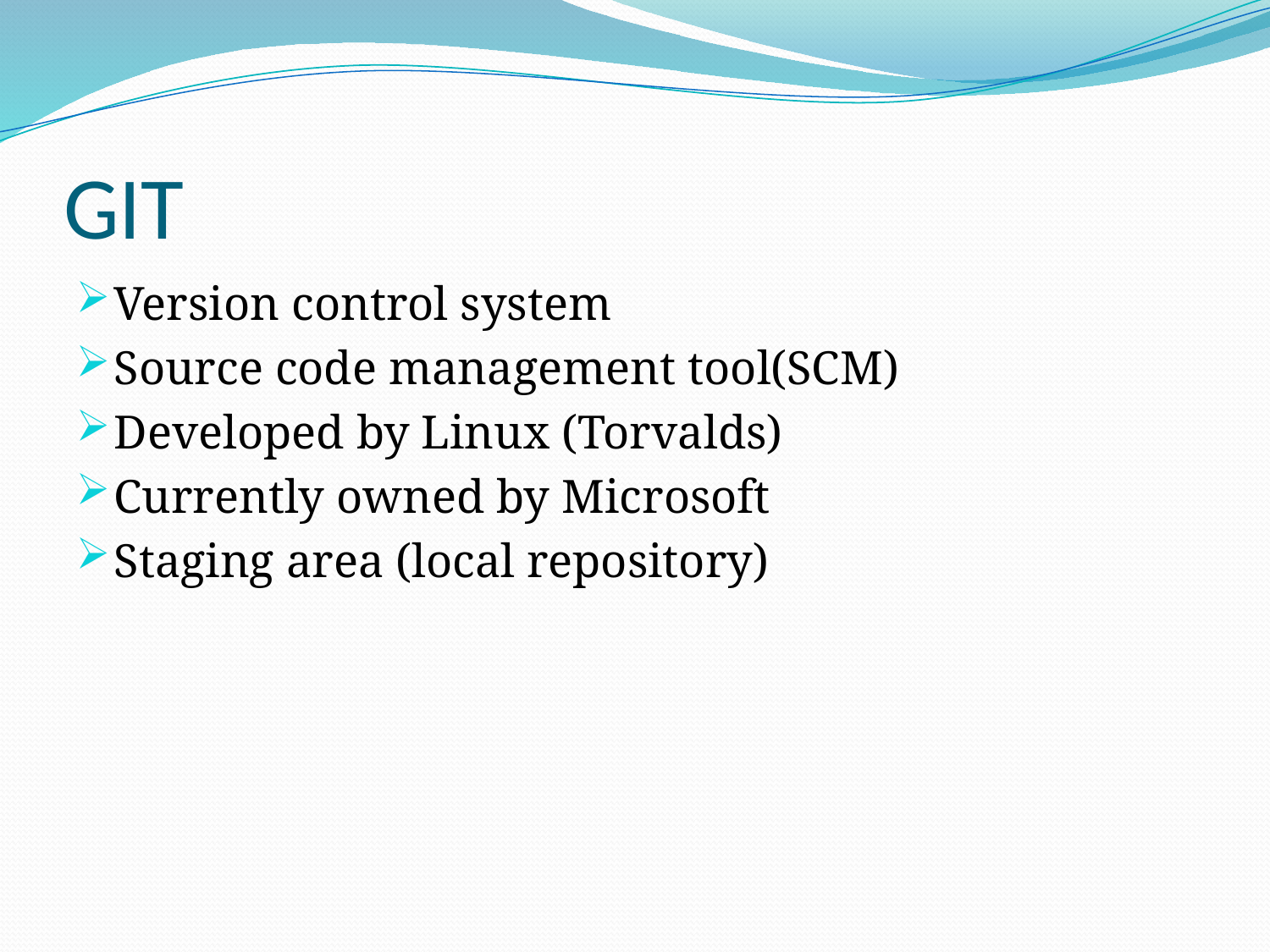

# GIT
Version control system
Source code management tool(SCM)
Developed by Linux (Torvalds)
Currently owned by Microsoft
Staging area (local repository)